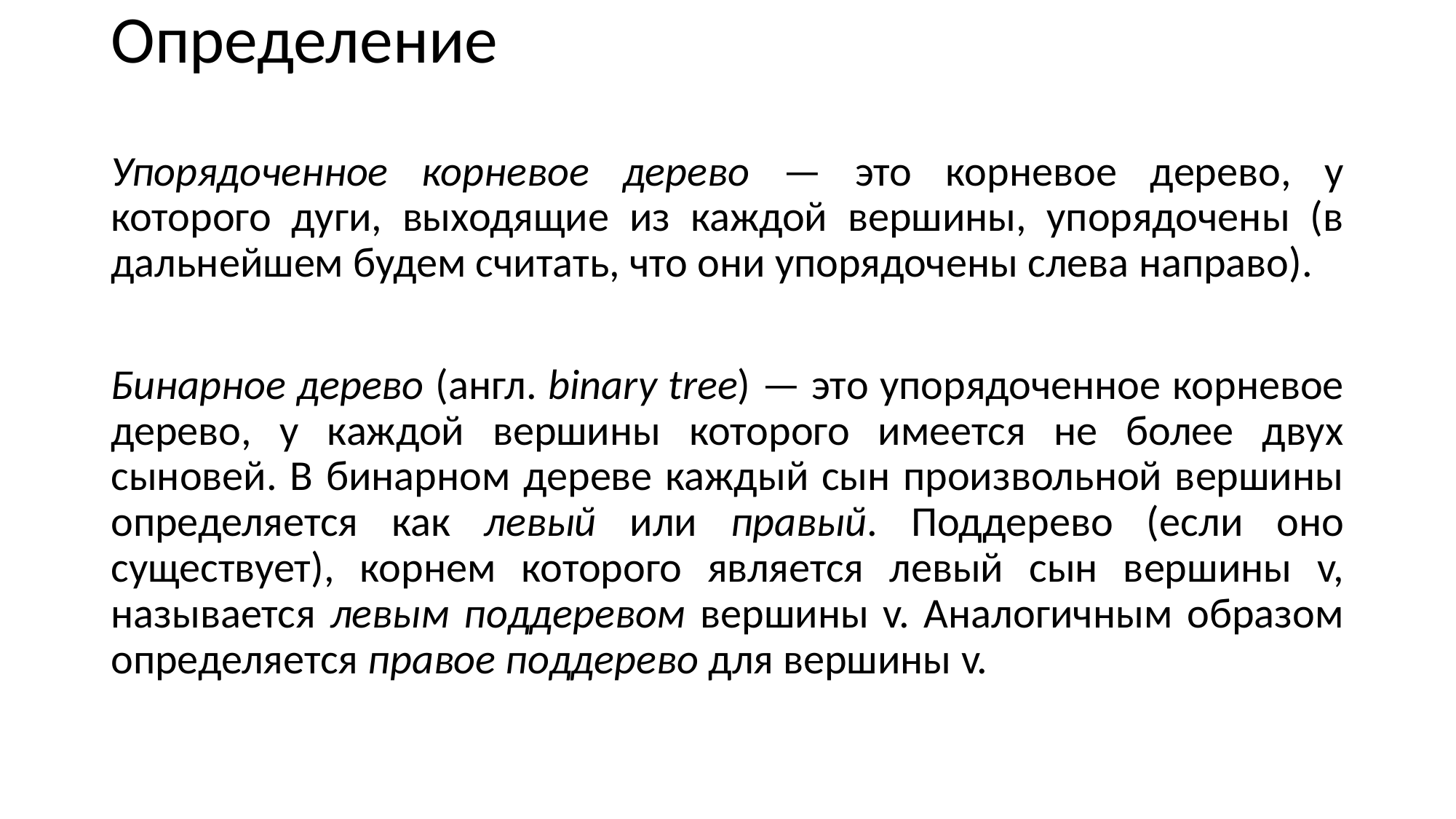

# Определение
Упорядоченное корневое дерево — это корневое дерево, у которого дуги, выходящие из каждой вершины, упорядочены (в дальнейшем будем считать, что они упорядочены слева направо).

Бинарное дерево (англ. binary tree) — это упорядоченное корневое дерево, у каждой вершины которого имеется не более двух сыновей. В бинарном дереве каждый сын произвольной вершины определяется как левый или правый. Поддерево (если оно существует), корнем которого является левый сын вершины v, называется левым поддеревом вершины v. Аналогичным образом определяется правое поддерево для вершины v.